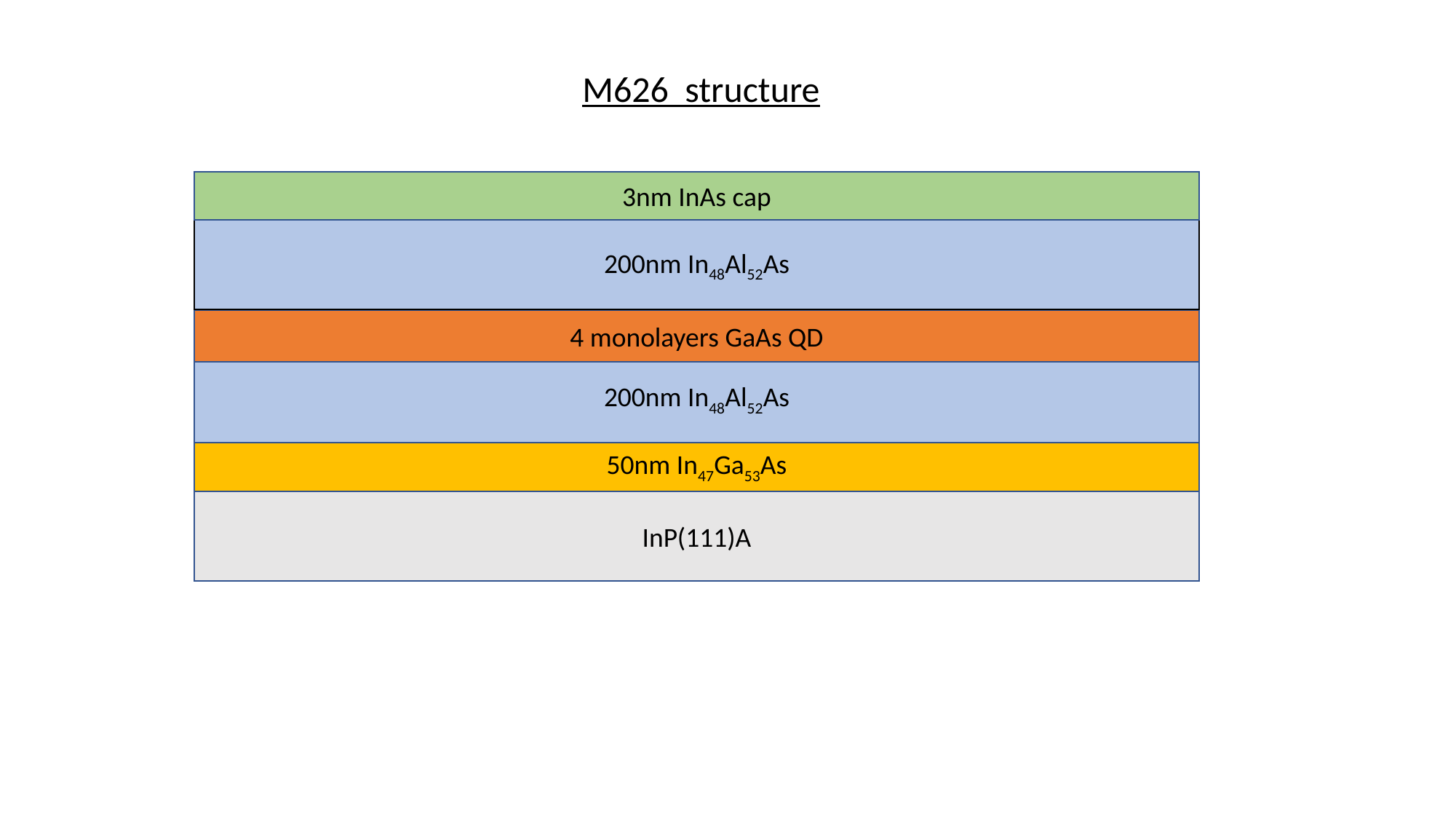

M626  structure
3nm InAs cap
200nm In48Al52As
4 monolayers GaAs QD
200nm In48Al52As
50nm In47Ga53As
InP(111)A